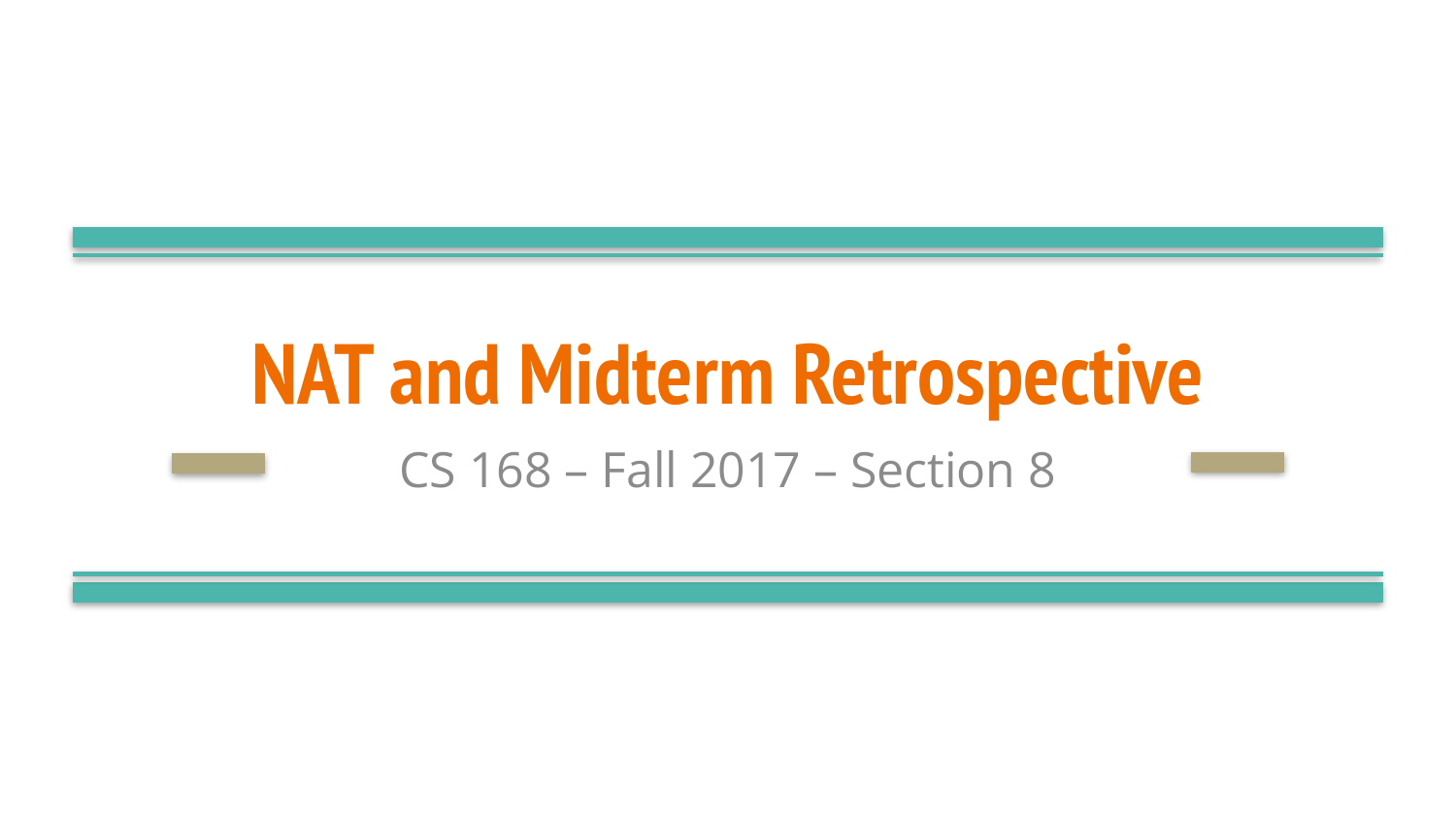

# NAT and Midterm Retrospective
CS 168 – Fall 2017 – Section 8